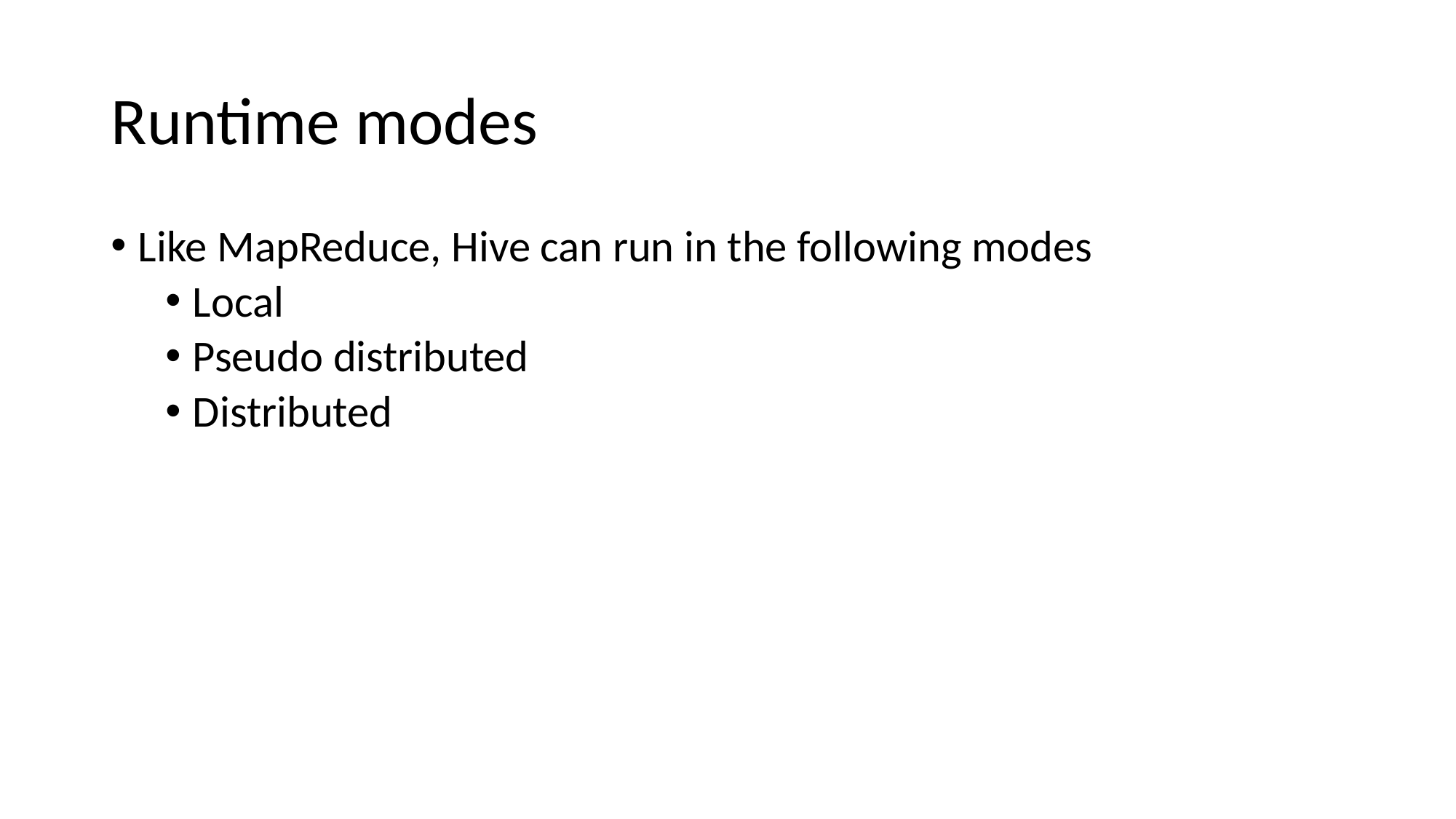

# Runtime modes
Like MapReduce, Hive can run in the following modes
Local
Pseudo distributed
Distributed